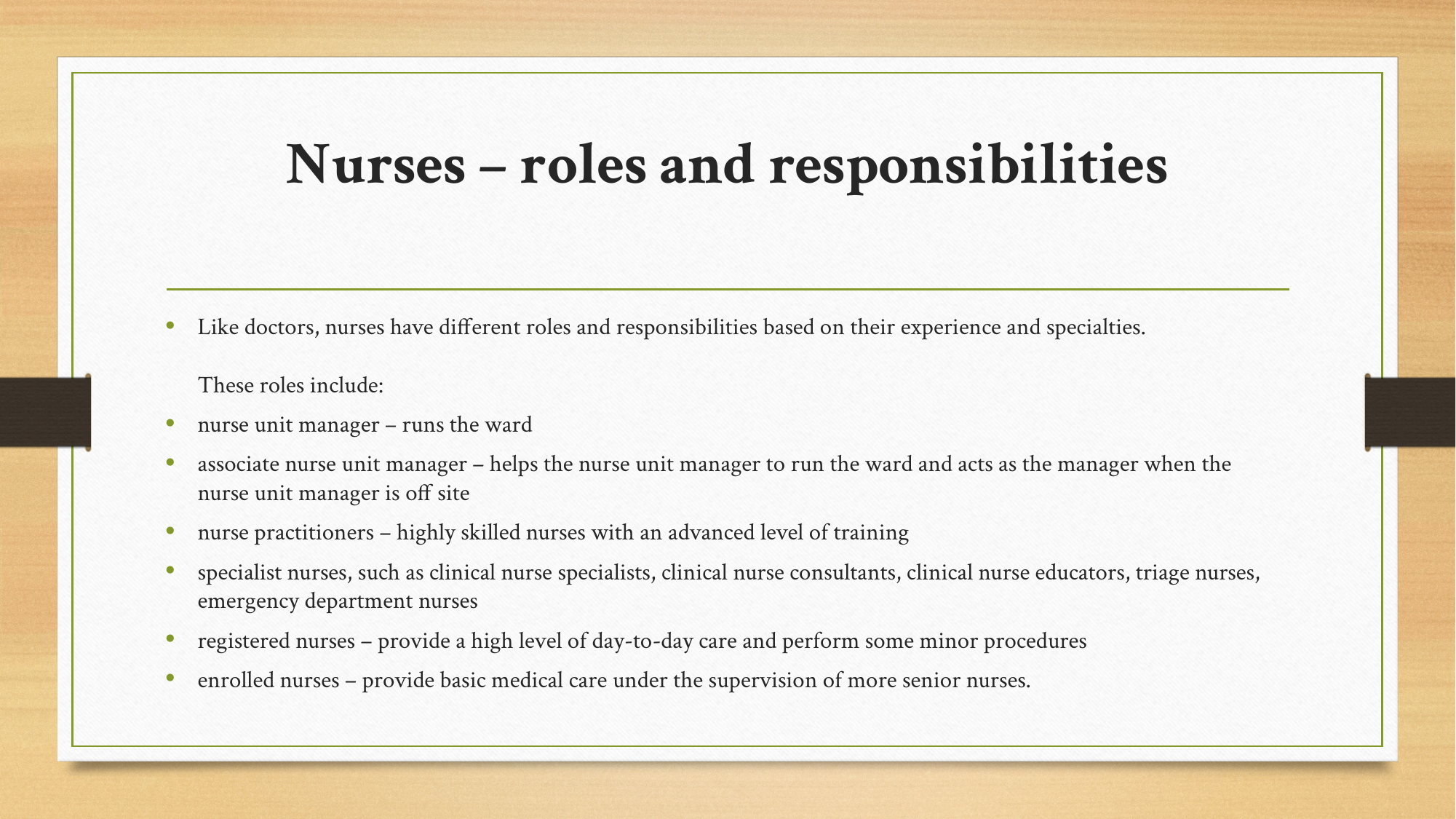

# Nurses – roles and responsibilities
Like doctors, nurses have different roles and responsibilities based on their experience and specialties. 
These roles include:
nurse unit manager – runs the ward
associate nurse unit manager – helps the nurse unit manager to run the ward and acts as the manager when the nurse unit manager is off site
nurse practitioners – highly skilled nurses with an advanced level of training
specialist nurses, such as clinical nurse specialists, clinical nurse consultants, clinical nurse educators, triage nurses, emergency department nurses
registered nurses – provide a high level of day-to-day care and perform some minor procedures
enrolled nurses – provide basic medical care under the supervision of more senior nurses.